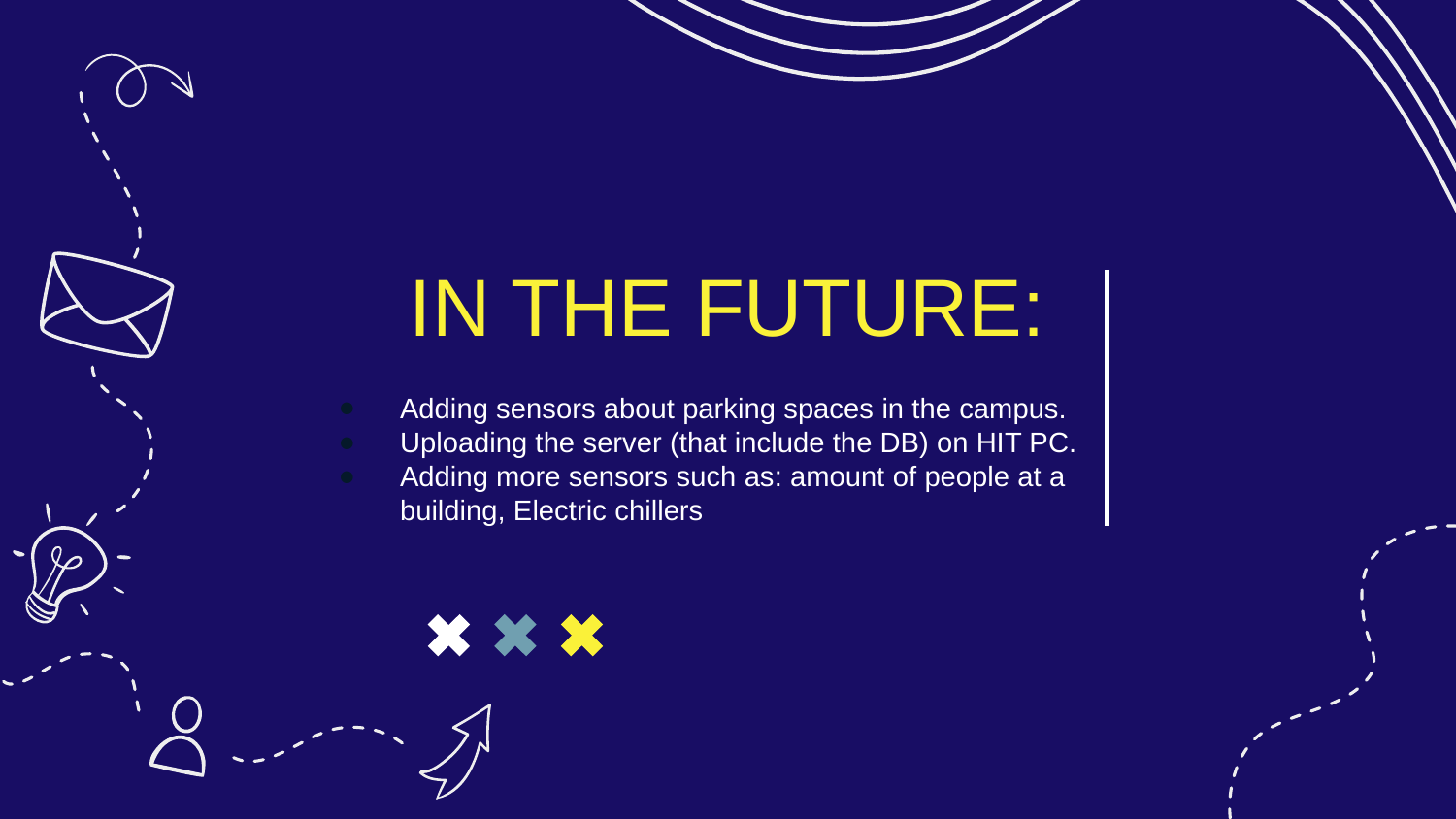

# IN THE FUTURE:
Adding sensors about parking spaces in the campus.
Uploading the server (that include the DB) on HIT PC.
Adding more sensors such as: amount of people at a building, Electric chillers